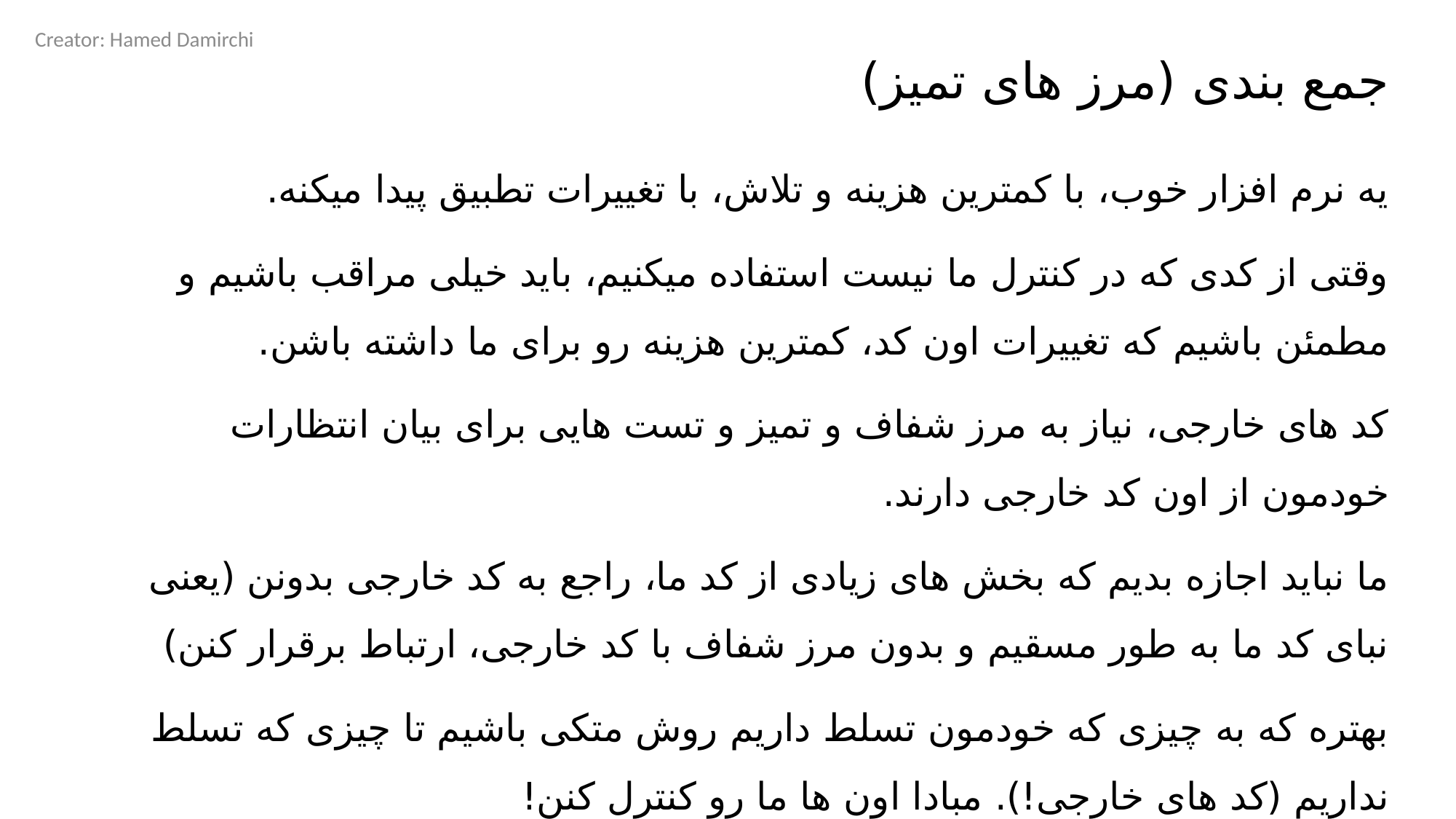

Creator: Hamed Damirchi
# جمع بندی (مرز های تمیز)
یه نرم افزار خوب، با کمترین هزینه و تلاش، با تغییرات تطبیق پیدا میکنه.
وقتی از کدی که در کنترل ما نیست استفاده میکنیم، باید خیلی مراقب باشیم و مطمئن باشیم که تغییرات اون کد، کمترین هزینه رو برای ما داشته باشن.
کد های خارجی، نیاز به مرز شفاف و تمیز و تست هایی برای بیان انتظارات خودمون از اون کد خارجی دارند.
ما نباید اجازه بدیم که بخش های زیادی از کد ما، راجع به کد خارجی بدونن (یعنی نبای کد ما به طور مسقیم و بدون مرز شفاف با کد خارجی، ارتباط برقرار کنن)
بهتره که به چیزی که خودمون تسلط داریم روش متکی باشیم تا چیزی که تسلط نداریم (کد های خارجی!). مبادا اون ها ما رو کنترل کنن!